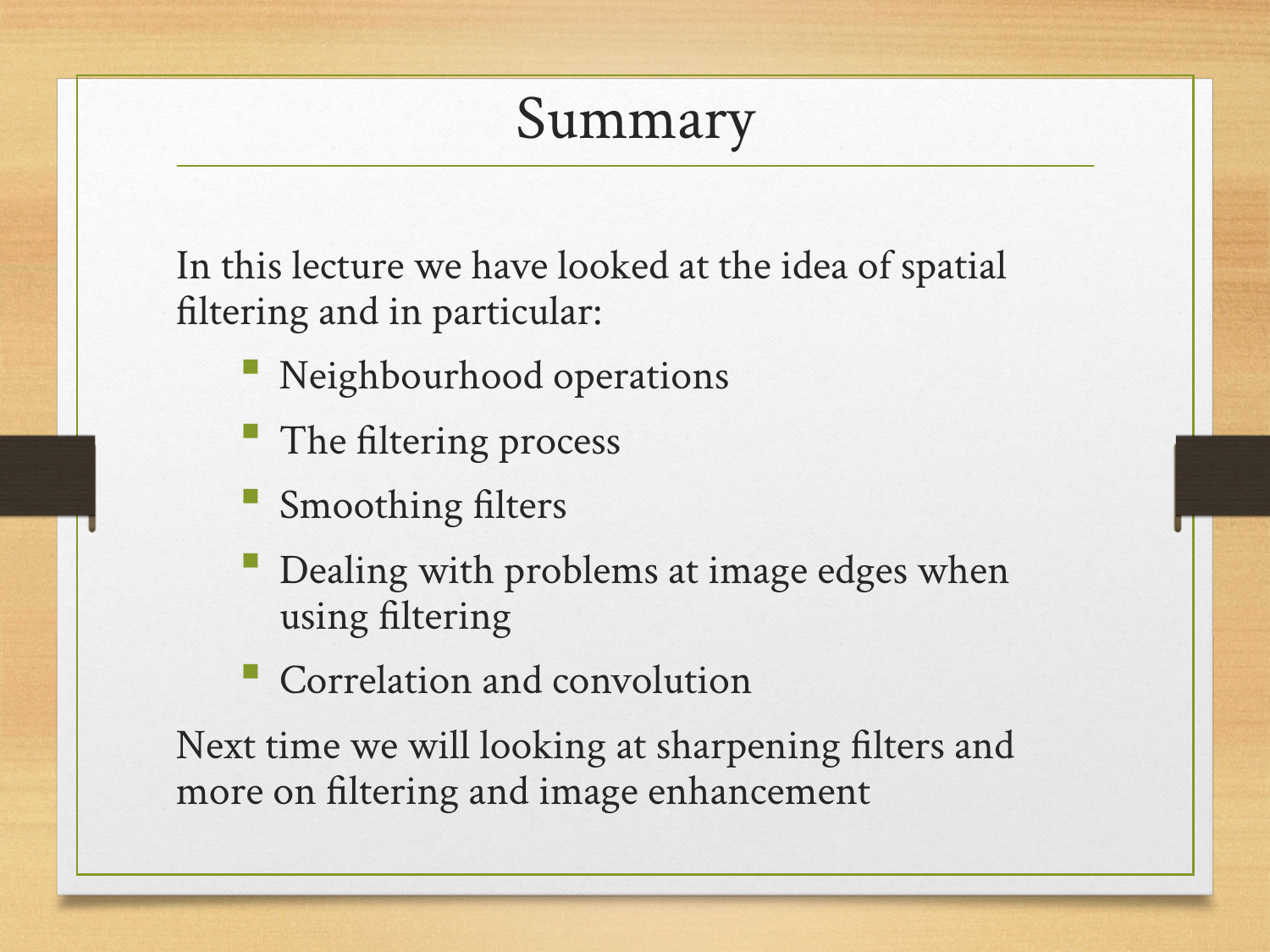

# Summary
In this lecture we have looked at the idea of spatial filtering and in particular:
Neighbourhood operations
The filtering process
Smoothing filters
Dealing with problems at image edges when using filtering
Correlation and convolution
Next time we will looking at sharpening filters and more on filtering and image enhancement